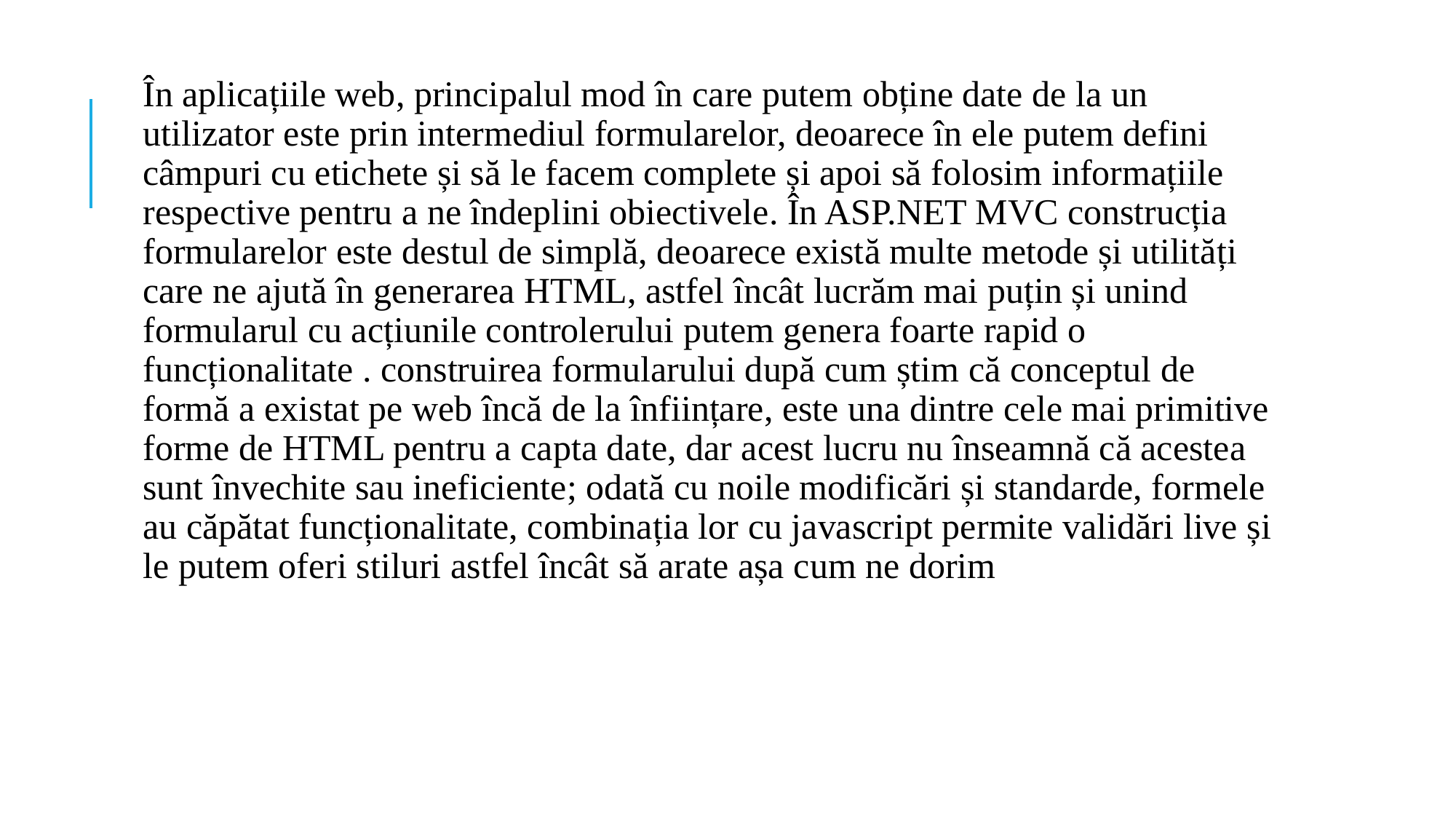

#
În aplicațiile web, principalul mod în care putem obține date de la un utilizator este prin intermediul formularelor, deoarece în ele putem defini câmpuri cu etichete și să le facem complete și apoi să folosim informațiile respective pentru a ne îndeplini obiectivele. În ASP.NET MVC construcția formularelor este destul de simplă, deoarece există multe metode și utilități care ne ajută în generarea HTML, astfel încât lucrăm mai puțin și unind formularul cu acțiunile controlerului putem genera foarte rapid o funcționalitate . construirea formularului după cum știm că conceptul de formă a existat pe web încă de la înființare, este una dintre cele mai primitive forme de HTML pentru a capta date, dar acest lucru nu înseamnă că acestea sunt învechite sau ineficiente; odată cu noile modificări și standarde, formele au căpătat funcționalitate, combinația lor cu javascript permite validări live și le putem oferi stiluri astfel încât să arate așa cum ne dorim